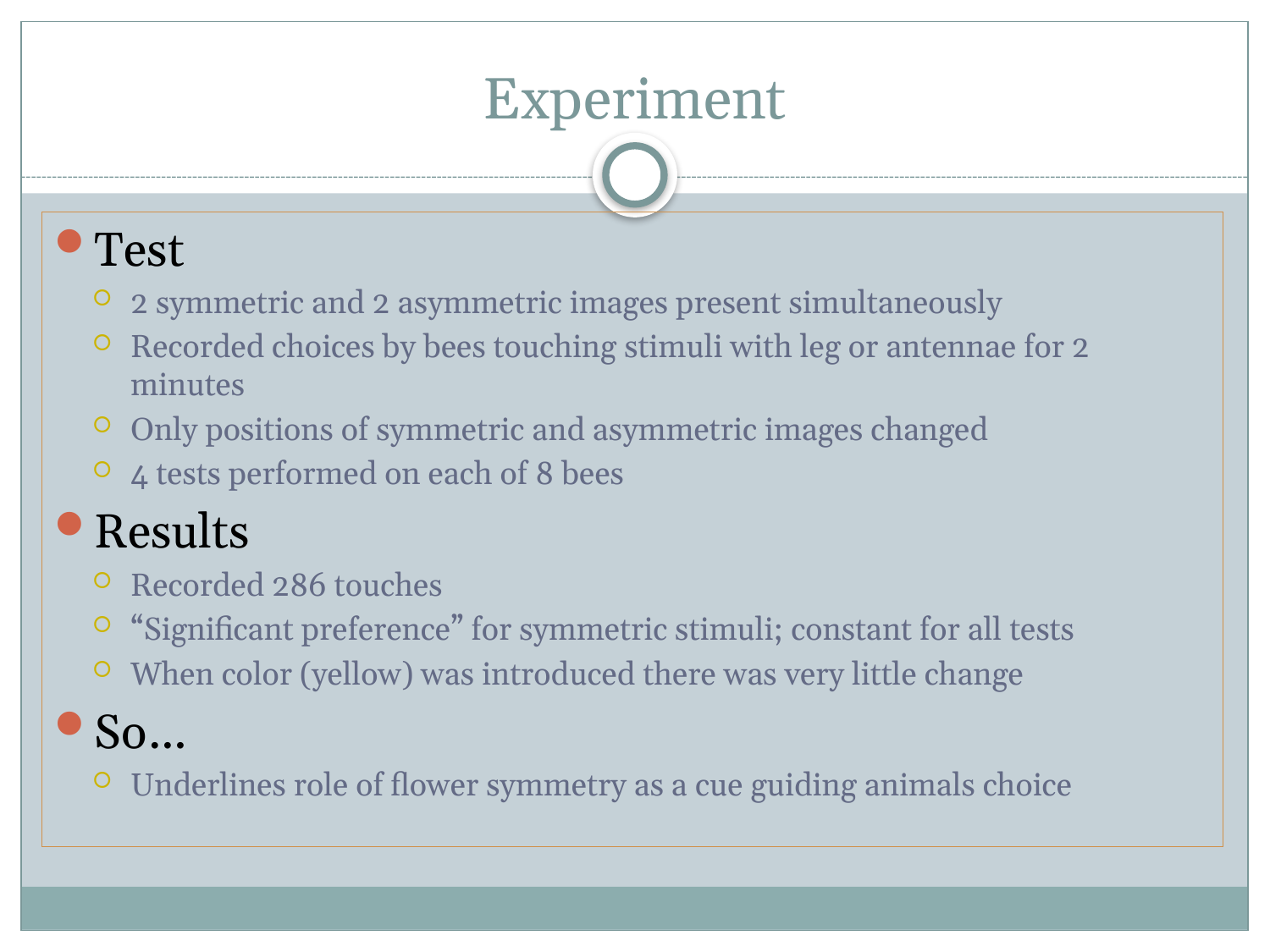

# Experiment
Test
2 symmetric and 2 asymmetric images present simultaneously
Recorded choices by bees touching stimuli with leg or antennae for 2 minutes
Only positions of symmetric and asymmetric images changed
4 tests performed on each of 8 bees
Results
Recorded 286 touches
“Significant preference” for symmetric stimuli; constant for all tests
When color (yellow) was introduced there was very little change
So…
Underlines role of flower symmetry as a cue guiding animals choice